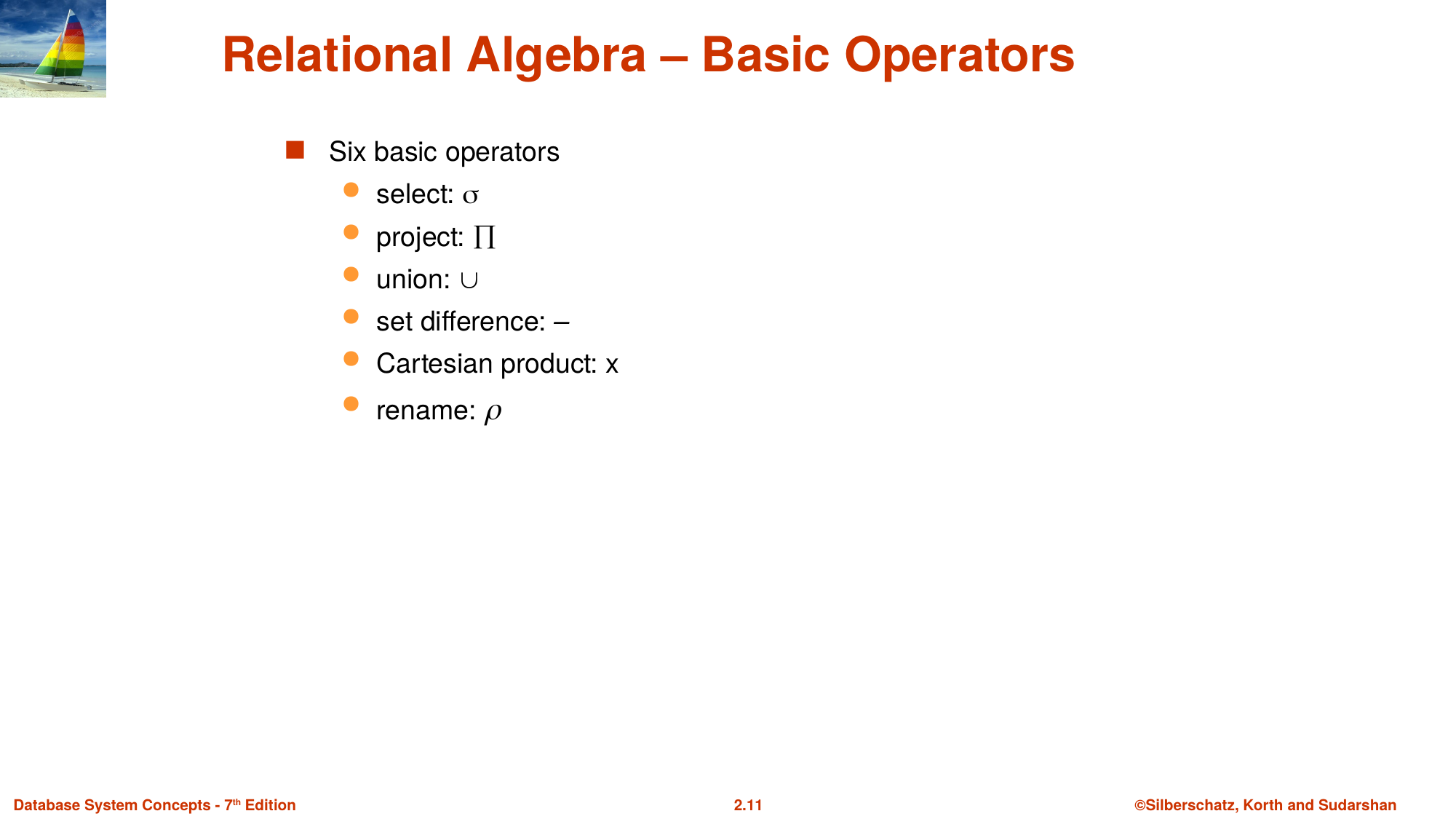

# Relational Algebra – Basic Operators
Six basic operators
select: σ
project: ∏
union: ∪
set difference: –
Cartesian product: x
rename: ρ